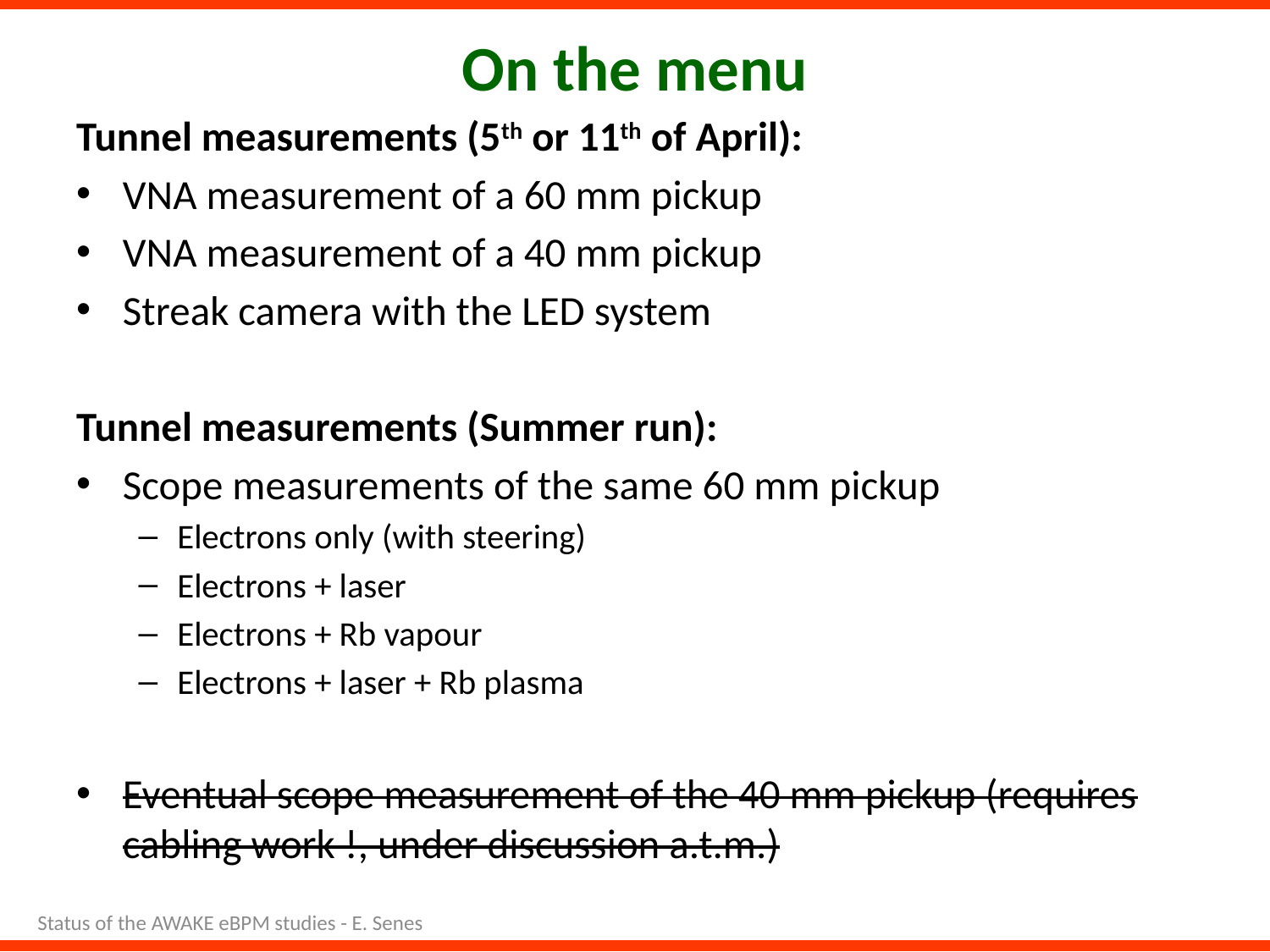

# On the menu
Tunnel measurements (5th or 11th of April):
VNA measurement of a 60 mm pickup
VNA measurement of a 40 mm pickup
Streak camera with the LED system

Tunnel measurements (Summer run):
Scope measurements of the same 60 mm pickup
Electrons only (with steering)
Electrons + laser
Electrons + Rb vapour
Electrons + laser + Rb plasma

Eventual scope measurement of the 40 mm pickup (requires cabling work !, under discussion a.t.m.)
Status of the AWAKE eBPM studies - E. Senes